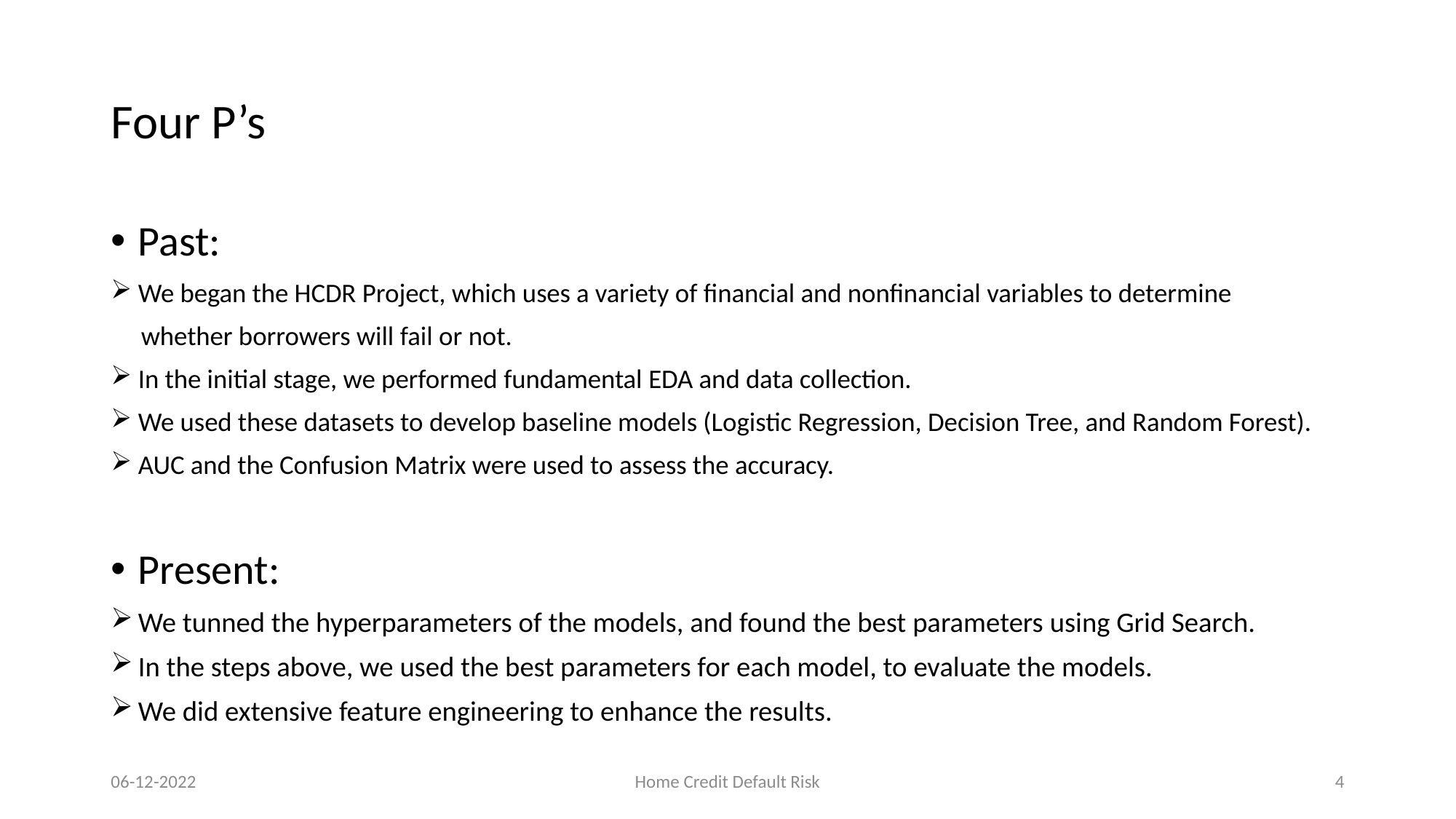

# Four P’s
Past:
We began the HCDR Project, which uses a variety of financial and nonfinancial variables to determine
     whether borrowers will fail or not.
In the initial stage, we performed fundamental EDA and data collection.
We used these datasets to develop baseline models (Logistic Regression, Decision Tree, and Random Forest).
AUC and the Confusion Matrix were used to assess the accuracy.

Present:
We tunned the hyperparameters of the models, and found the best parameters using Grid Search.
In the steps above, we used the best parameters for each model, to evaluate the models.
We did extensive feature engineering to enhance the results.

06-12-2022
Home Credit Default Risk
4